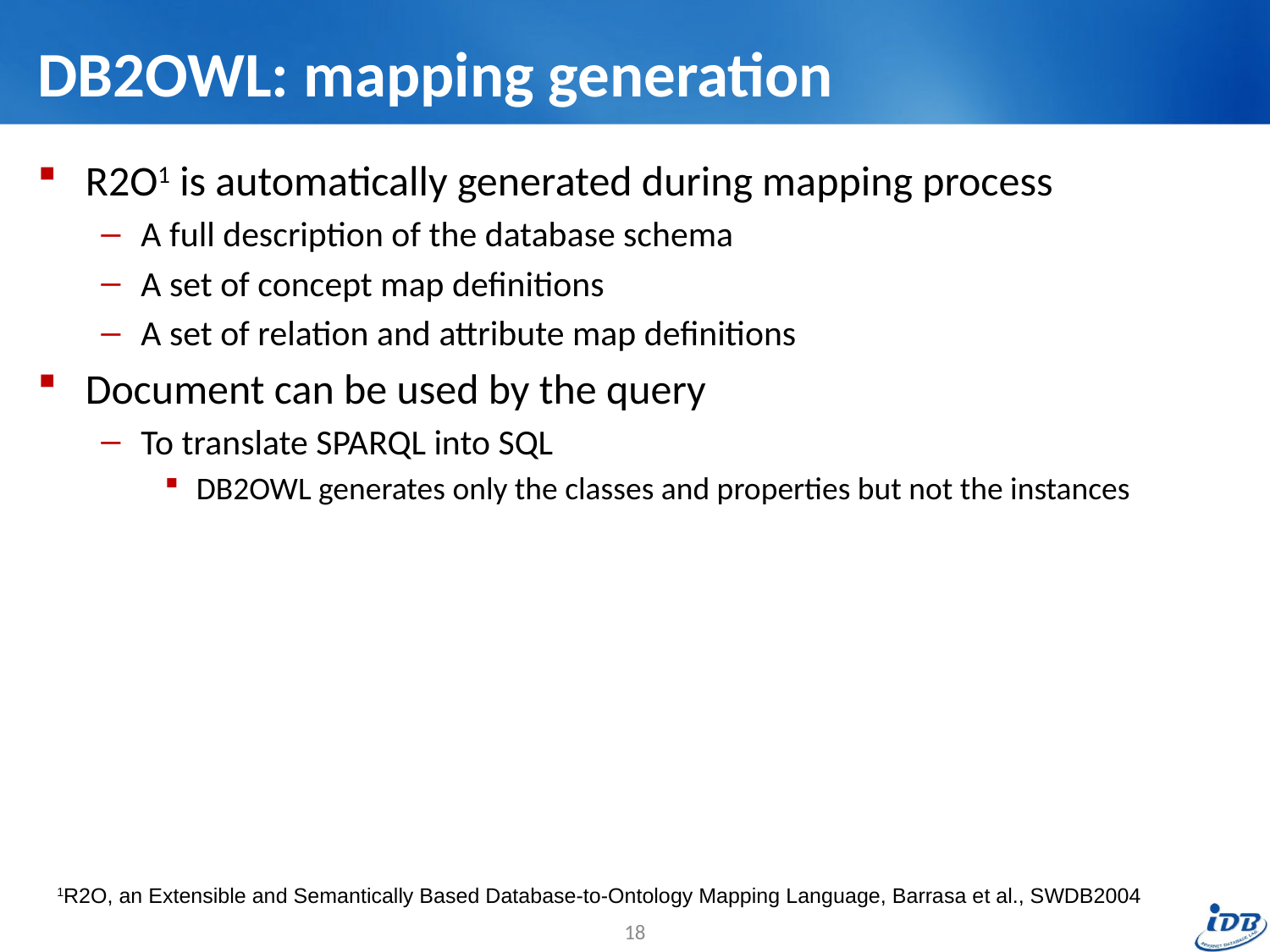

# DB2OWL: mapping generation
R2O1 is automatically generated during mapping process
A full description of the database schema
A set of concept map definitions
A set of relation and attribute map definitions
Document can be used by the query
To translate SPARQL into SQL
DB2OWL generates only the classes and properties but not the instances
1R2O, an Extensible and Semantically Based Database-to-Ontology Mapping Language, Barrasa et al., SWDB2004
18